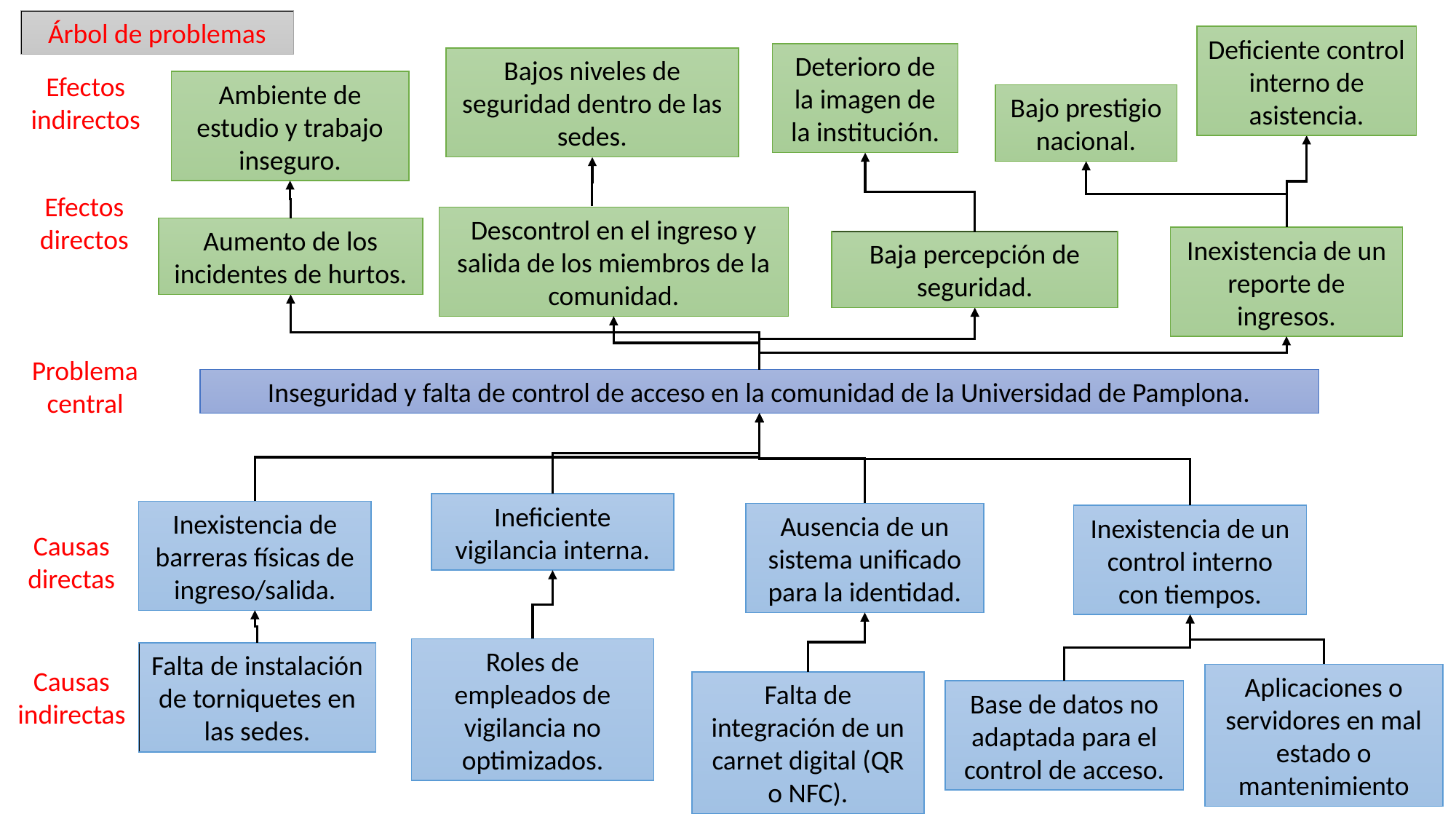

Árbol de problemas
Deficiente control interno de asistencia.
Deterioro de la imagen de la institución.
Bajos niveles de seguridad dentro de las sedes.
Efectos indirectos
Ambiente de estudio y trabajo inseguro.
Bajo prestigio nacional.
Efectos directos
Descontrol en el ingreso y salida de los miembros de la comunidad.
Aumento de los incidentes de hurtos.
Inexistencia de un reporte de ingresos.
Baja percepción de seguridad.
Problema central
Inseguridad y falta de control de acceso en la comunidad de la Universidad de Pamplona.
Ineficiente vigilancia interna.
Inexistencia de barreras físicas de ingreso/salida.
Ausencia de un sistema unificado para la identidad.
Inexistencia de un control interno con tiempos.
Causas directas
Roles de empleados de vigilancia no optimizados.
Falta de instalación de torniquetes en las sedes.
Causas indirectas
Aplicaciones o servidores en mal estado o mantenimiento
Falta de integración de un carnet digital (QR o NFC).
Base de datos no adaptada para el control de acceso.